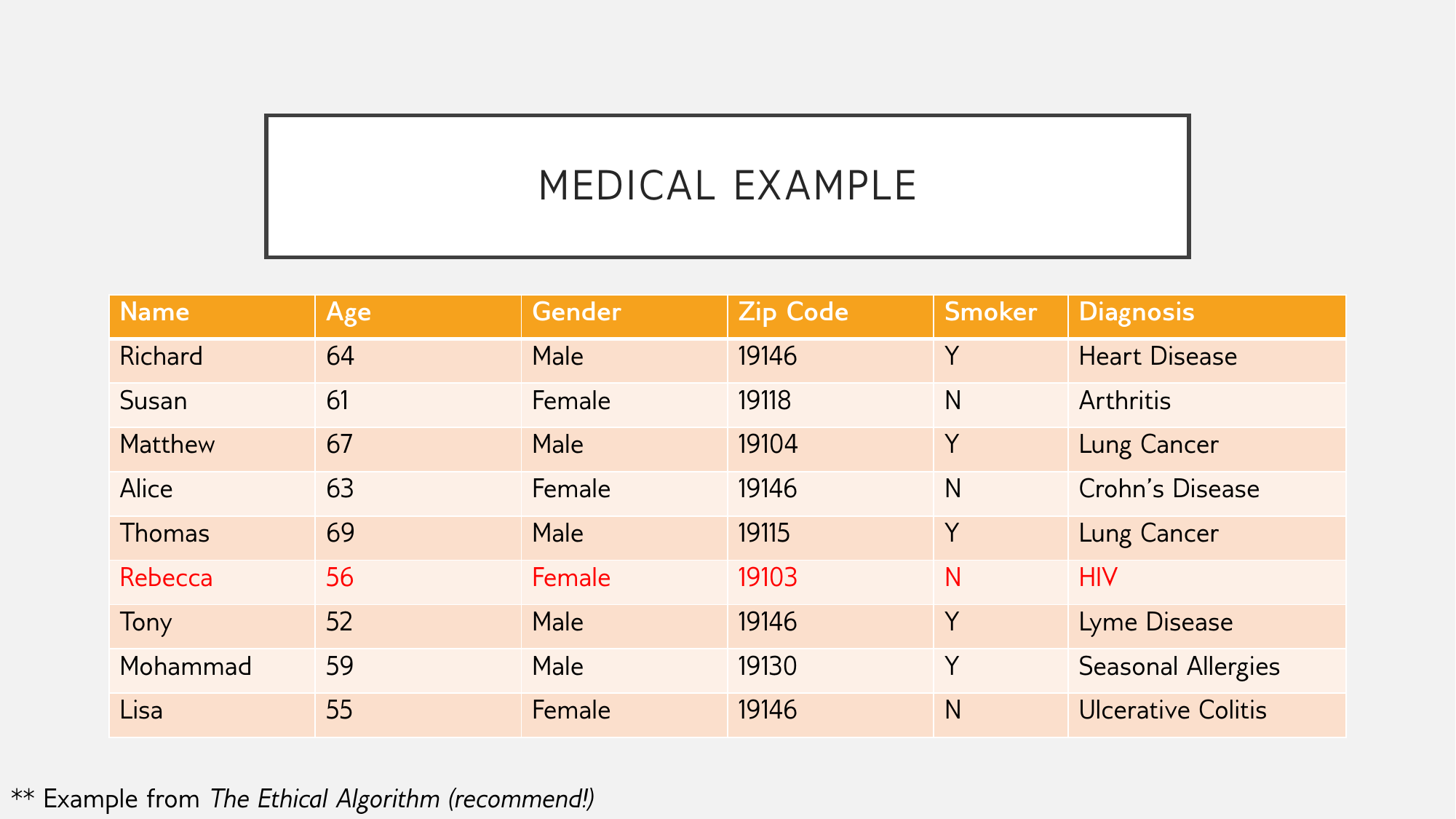

# Medical example
| Name | Age | Gender | Zip Code | Smoker | Diagnosis |
| --- | --- | --- | --- | --- | --- |
| Richard | 64 | Male | 19146 | Y | Heart Disease |
| Susan | 61 | Female | 19118 | N | Arthritis |
| Matthew | 67 | Male | 19104 | Y | Lung Cancer |
| Alice | 63 | Female | 19146 | N | Crohn’s Disease |
| Thomas | 69 | Male | 19115 | Y | Lung Cancer |
| Rebecca | 56 | Female | 19103 | N | HIV |
| Tony | 52 | Male | 19146 | Y | Lyme Disease |
| Mohammad | 59 | Male | 19130 | Y | Seasonal Allergies |
| Lisa | 55 | Female | 19146 | N | Ulcerative Colitis |
** Example from The Ethical Algorithm (recommend!)